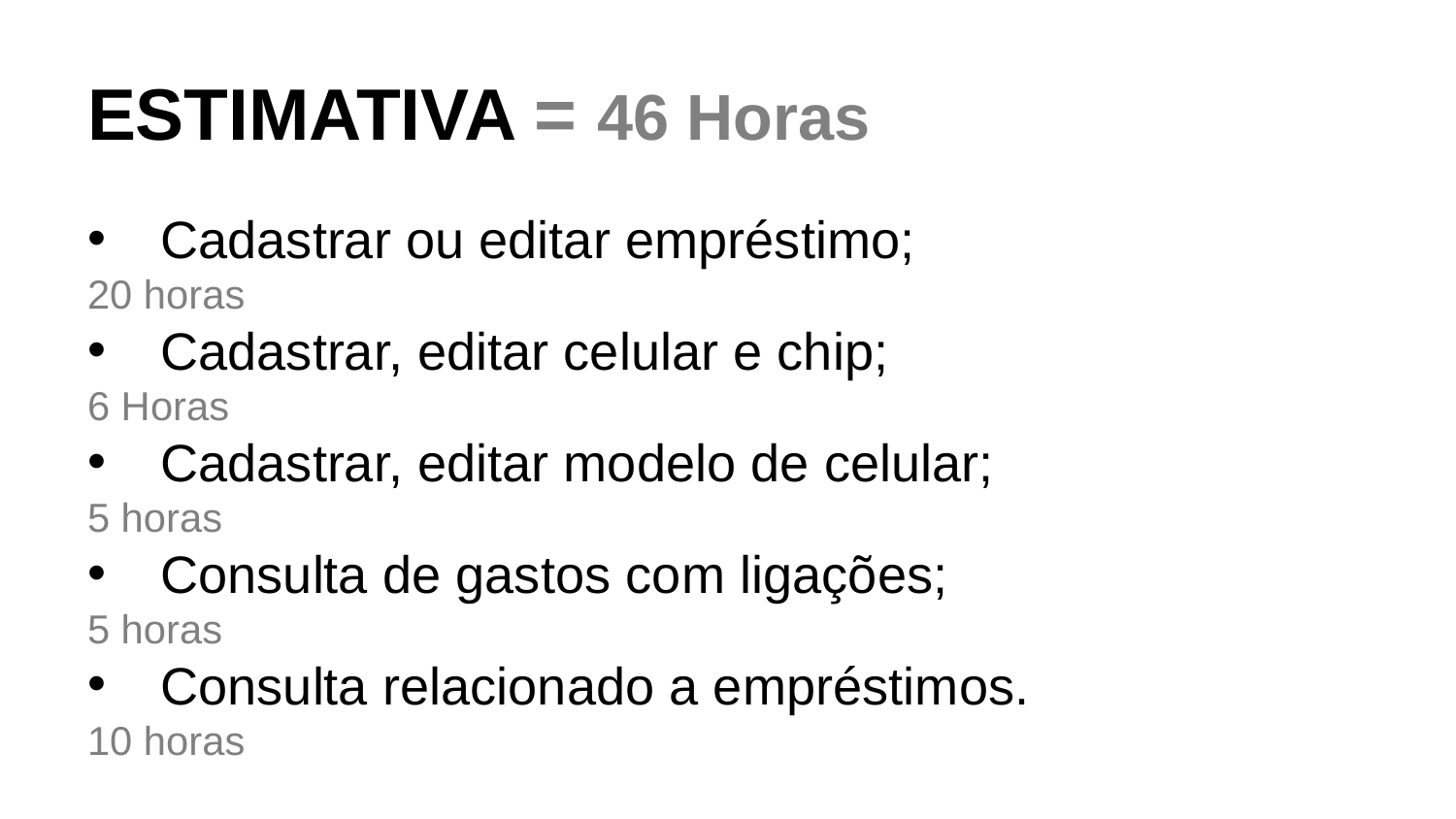

# ESTIMATIVA = 46 Horas
Cadastrar ou editar empréstimo;
20 horas
Cadastrar, editar celular e chip;
6 Horas
Cadastrar, editar modelo de celular;
5 horas
Consulta de gastos com ligações;
5 horas
Consulta relacionado a empréstimos.
10 horas